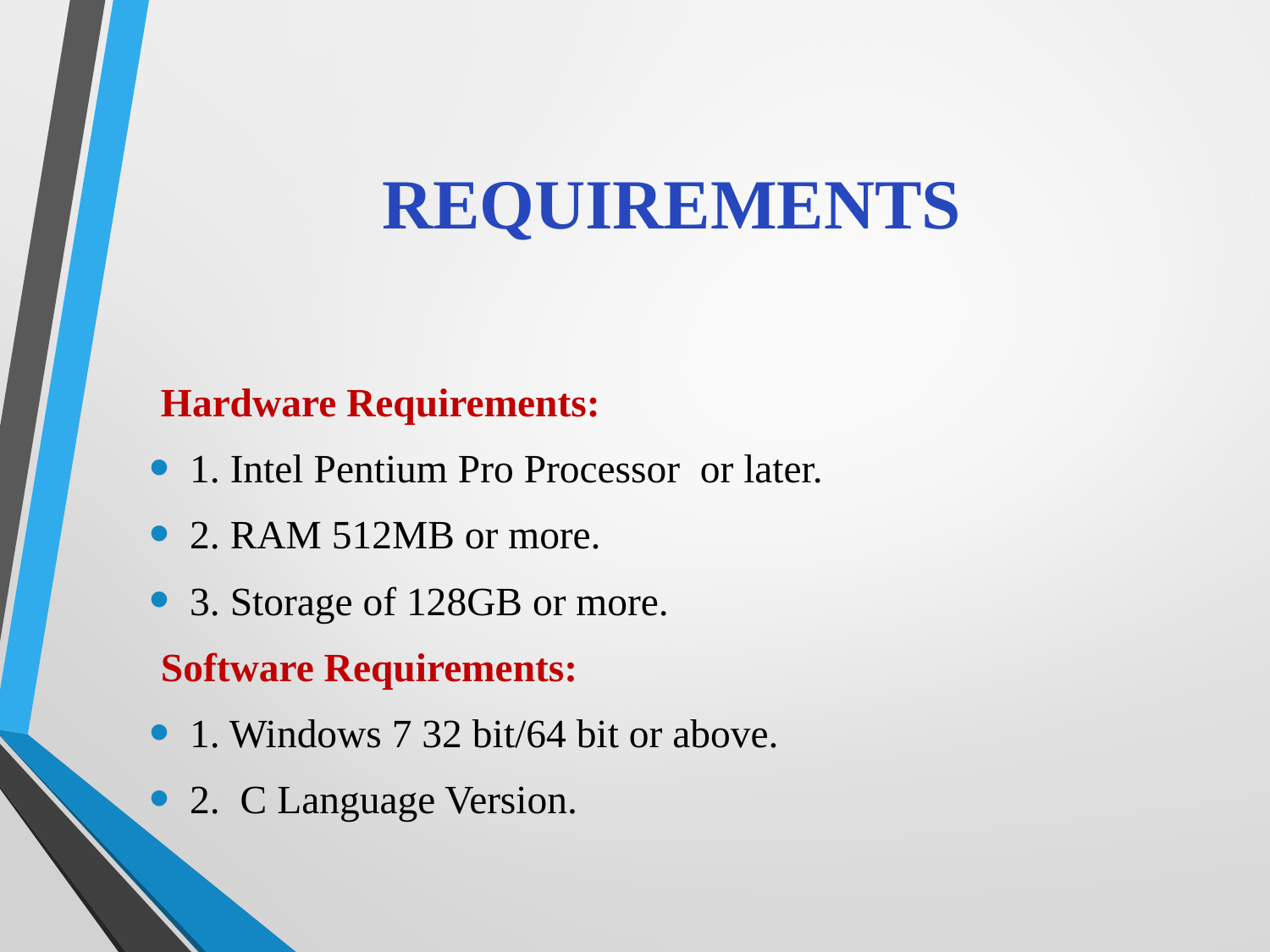

# REQUIREMENTS
Hardware Requirements:
1. Intel Pentium Pro Processor  or later.
2. RAM 512MB or more.
3. Storage of 128GB or more.
Software Requirements:
1. Windows 7 32 bit/64 bit or above.
2.  C Language Version.